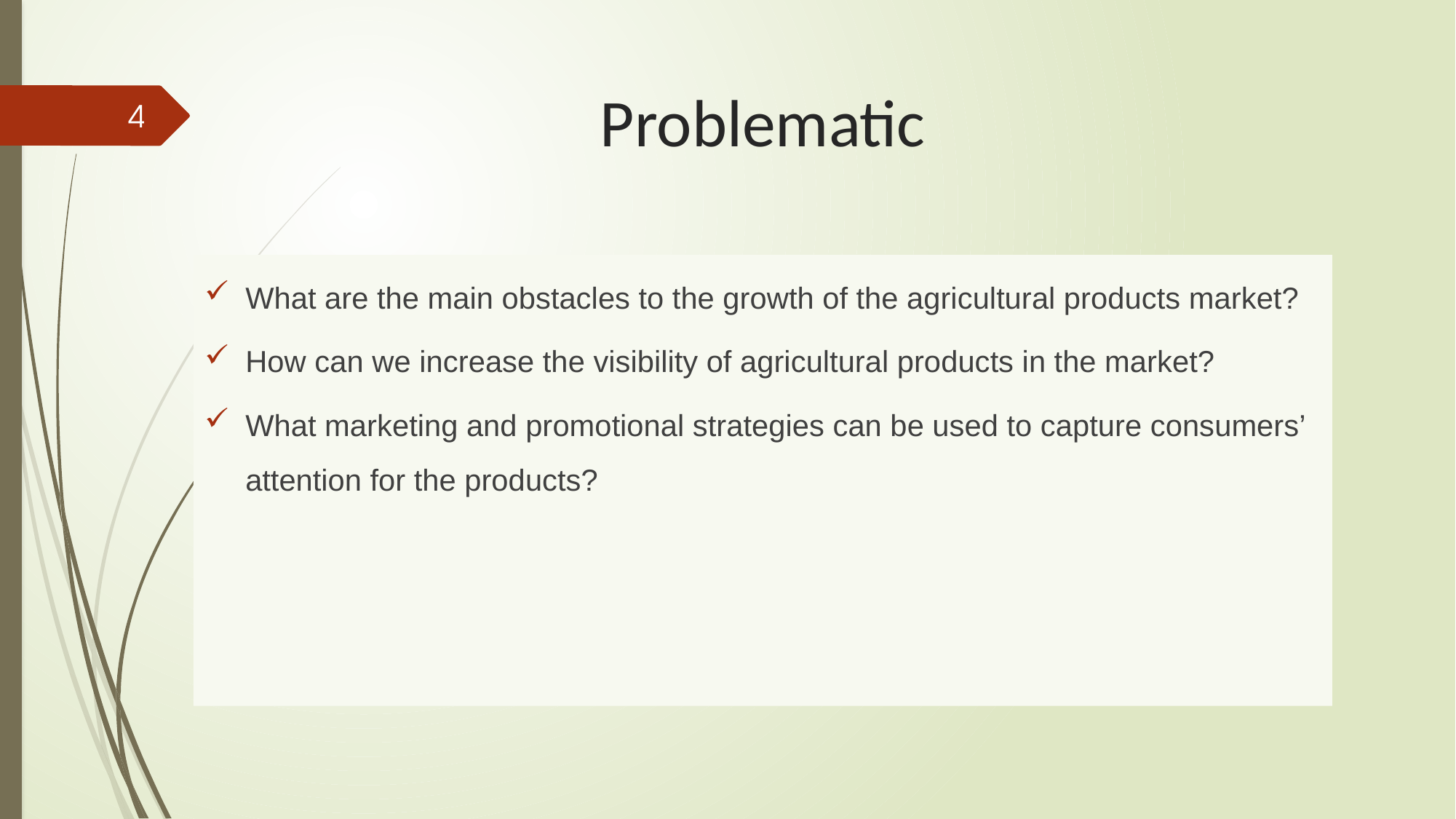

# Problematic
4
What are the main obstacles to the growth of the agricultural products market?
How can we increase the visibility of agricultural products in the market?
What marketing and promotional strategies can be used to capture consumers’ attention for the products?